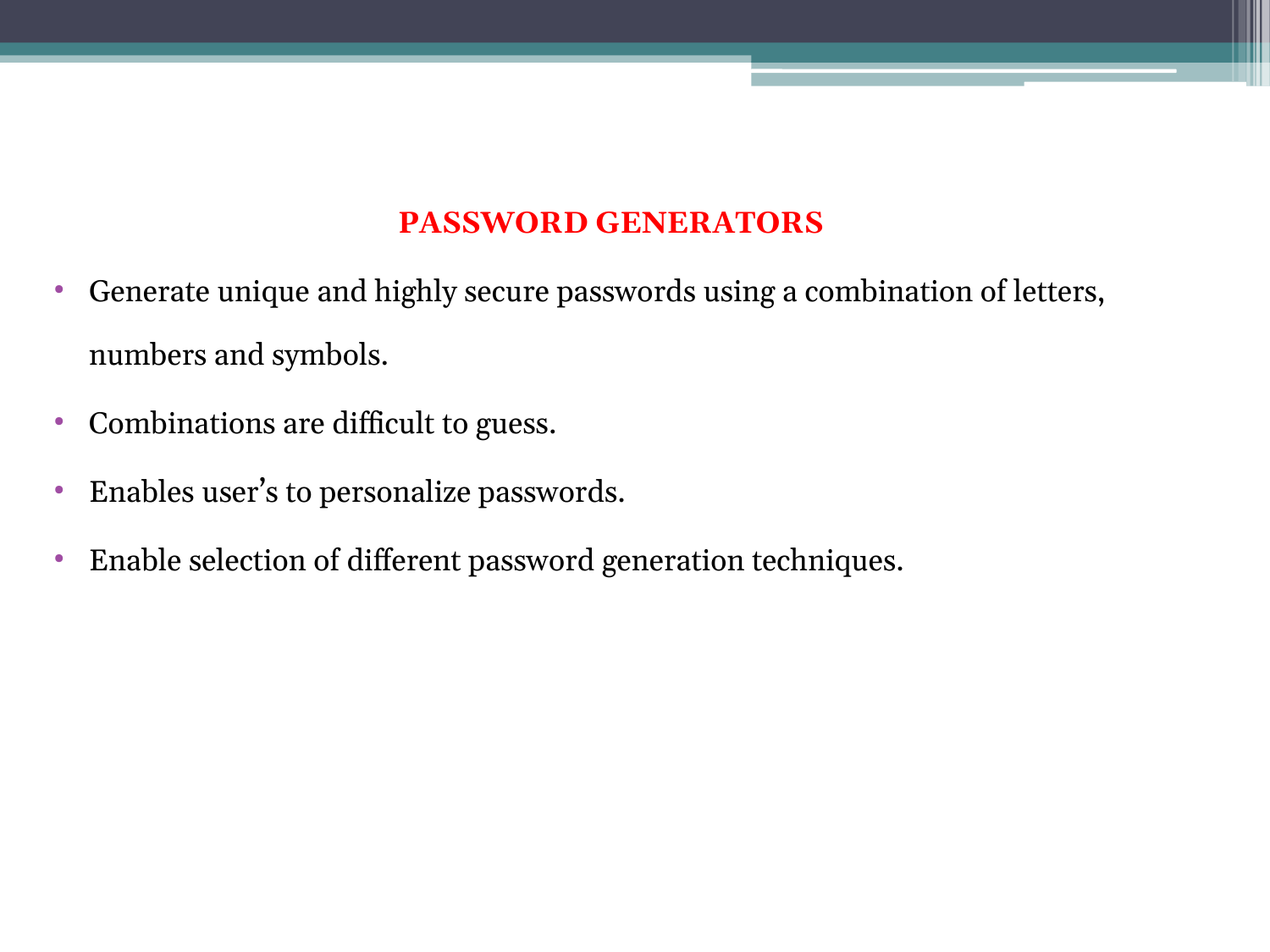

PASSWORD GENERATORS
Generate unique and highly secure passwords using a combination of letters, numbers and symbols.
Combinations are difficult to guess.
Enables user’s to personalize passwords.
Enable selection of different password generation techniques.